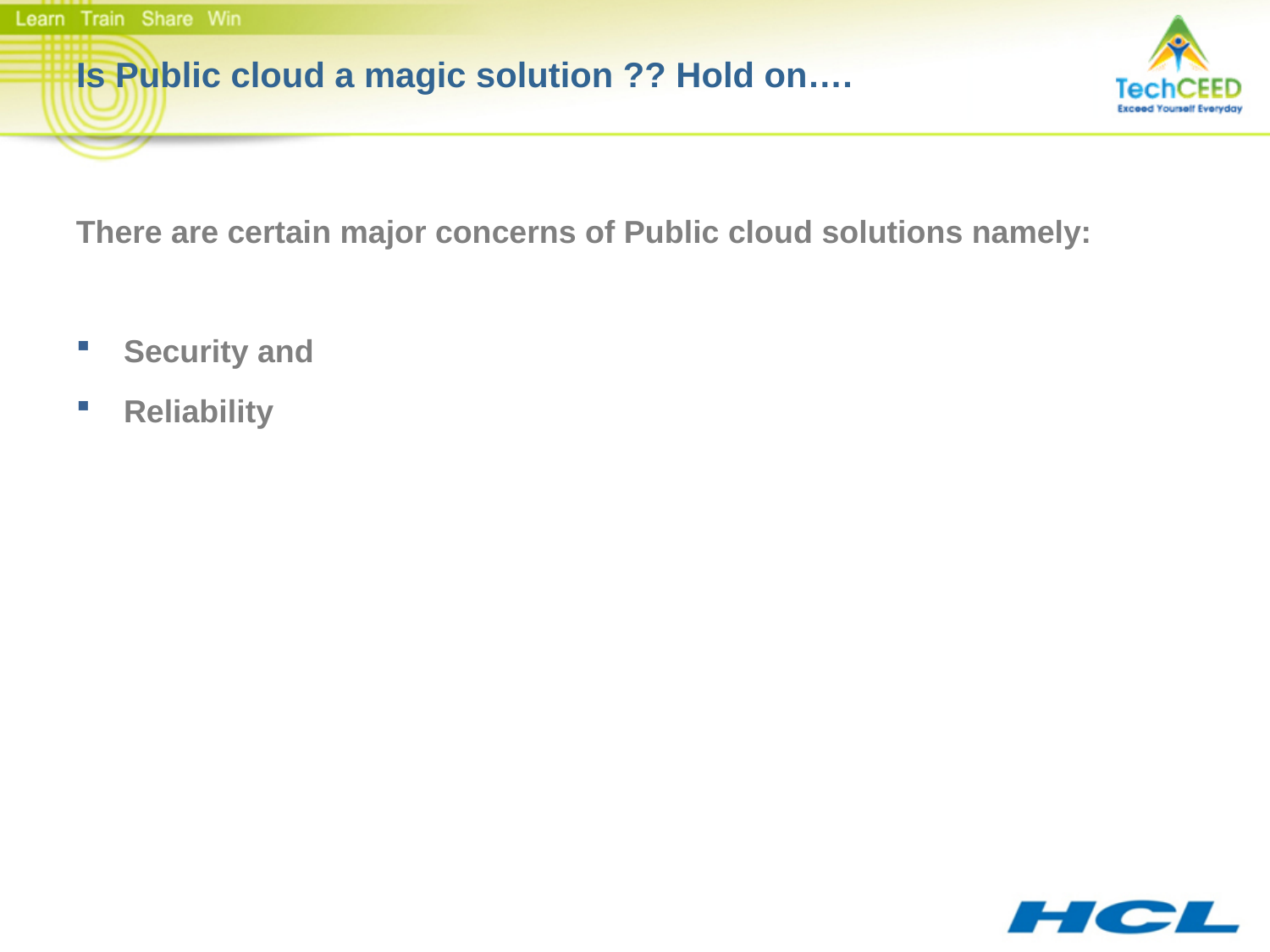

# Is Public cloud a magic solution ?? Hold on….
There are certain major concerns of Public cloud solutions namely:

Security and
Reliability